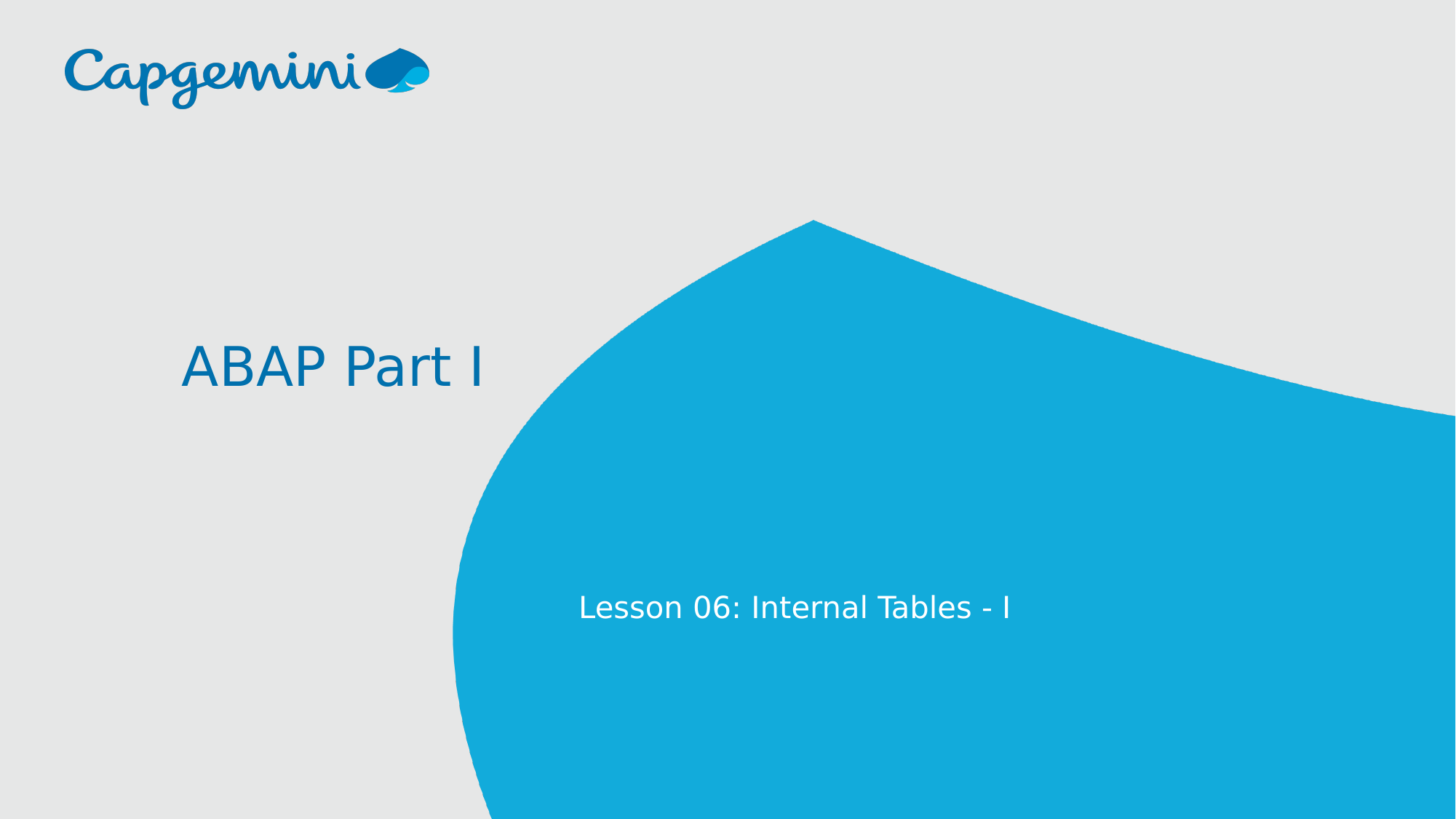

ABAP Part I
Lesson 06: Internal Tables - I